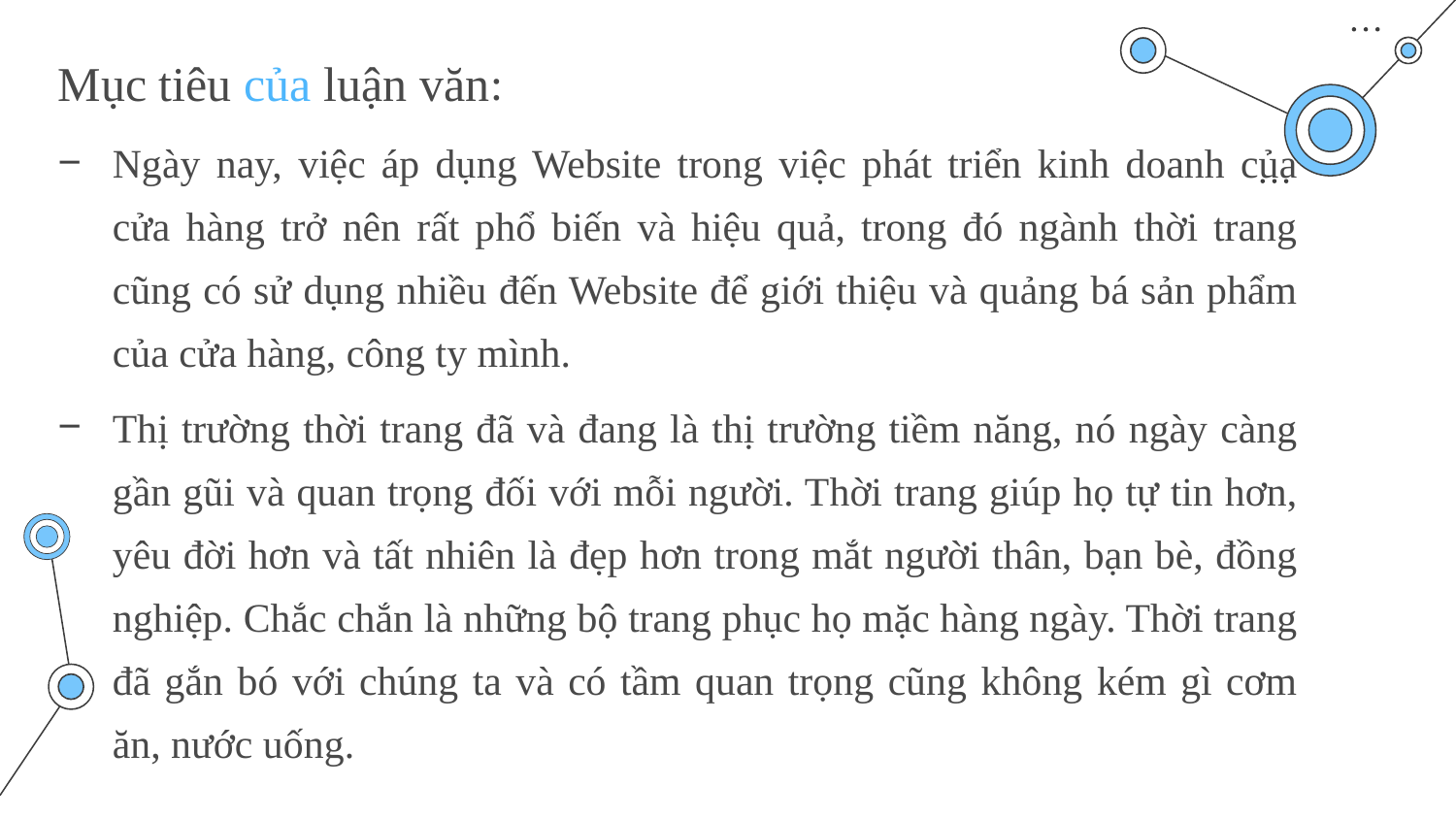

Mục tiêu của luận văn:
Ngày nay, việc áp dụng Website trong việc phát triển kinh doanh của cửa hàng trở nên rất phổ biến và hiệu quả, trong đó ngành thời trang cũng có sử dụng nhiều đến Website để giới thiệu và quảng bá sản phẩm của cửa hàng, công ty mình.
Thị trường thời trang đã và đang là thị trường tiềm năng, nó ngày càng gần gũi và quan trọng đối với mỗi người. Thời trang giúp họ tự tin hơn, yêu đời hơn và tất nhiên là đẹp hơn trong mắt người thân, bạn bè, đồng nghiệp. Chắc chắn là những bộ trang phục họ mặc hàng ngày. Thời trang đã gắn bó với chúng ta và có tầm quan trọng cũng không kém gì cơm ăn, nước uống.